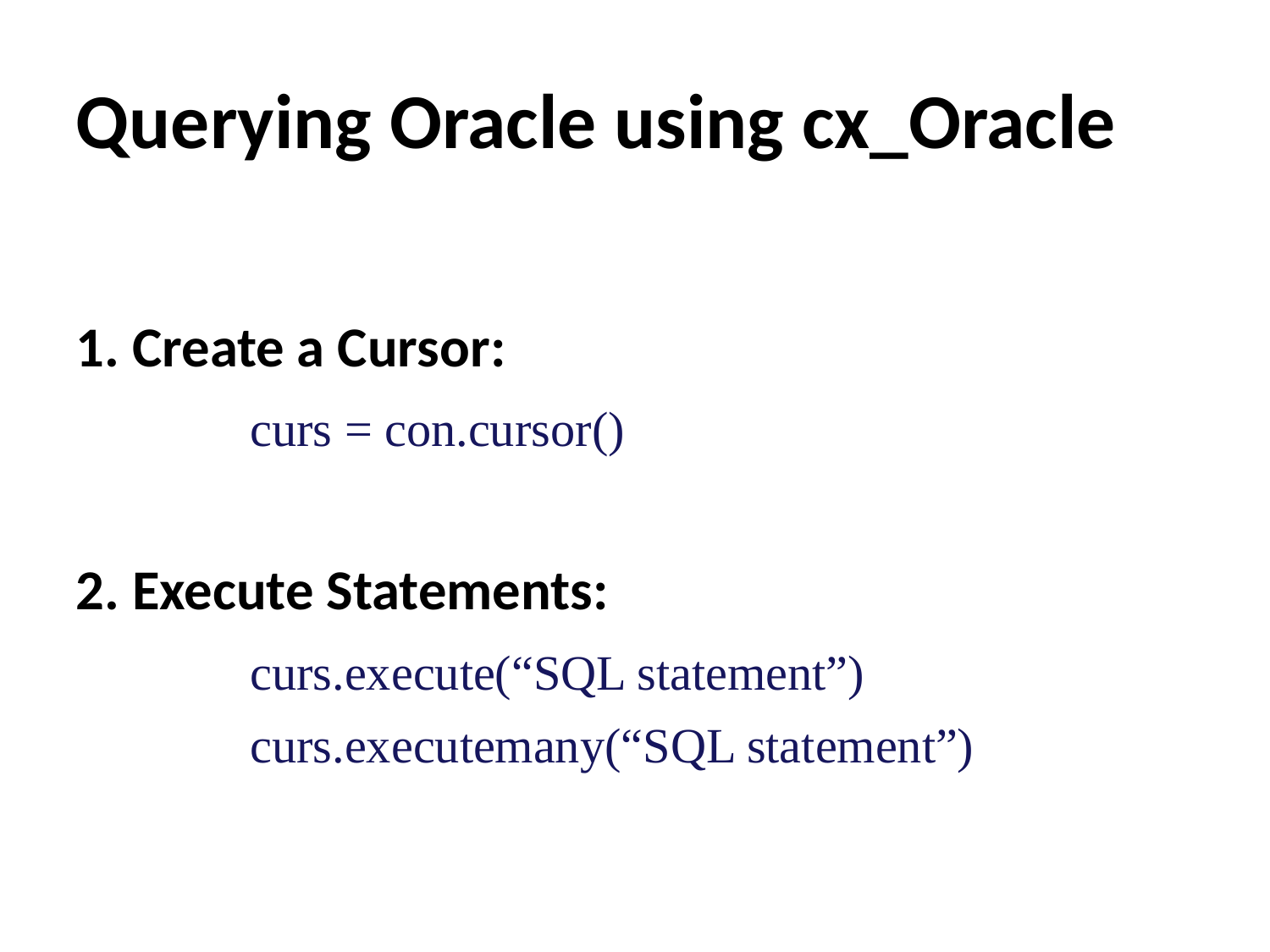

Querying Oracle using cx_Oracle

1. Create a Cursor:
		curs = con.cursor()

2. Execute Statements:
		curs.execute(“SQL statement”)
		curs.executemany(“SQL statement”)